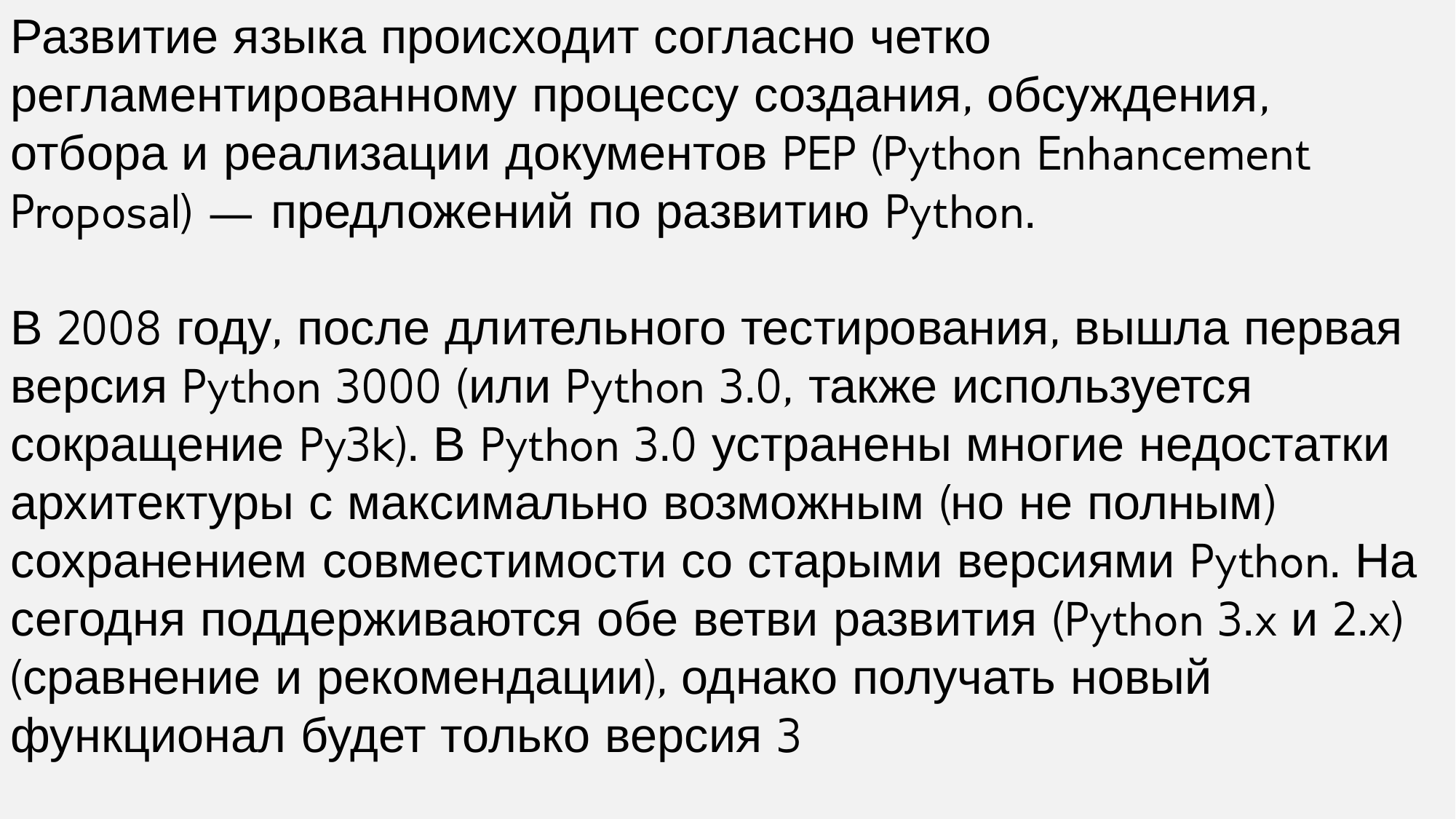

Развитие языка происходит согласно четко регламентированному процессу создания, обсуждения, отбора и реализации документов PEP (Python Enhancement Proposal) — предложений по развитию Python.

В 2008 году, после длительного тестирования, вышла первая версия Python 3000 (или Python 3.0, также используется сокращение Py3k). В Python 3.0 устранены многие недостатки архитектуры с максимально возможным (но не полным) сохранением совместимости со старыми версиями Python. На сегодня поддерживаются обе ветви развития (Python 3.x и 2.x) (сравнение и рекомендации), однако получать новый функционал будет только версия 3